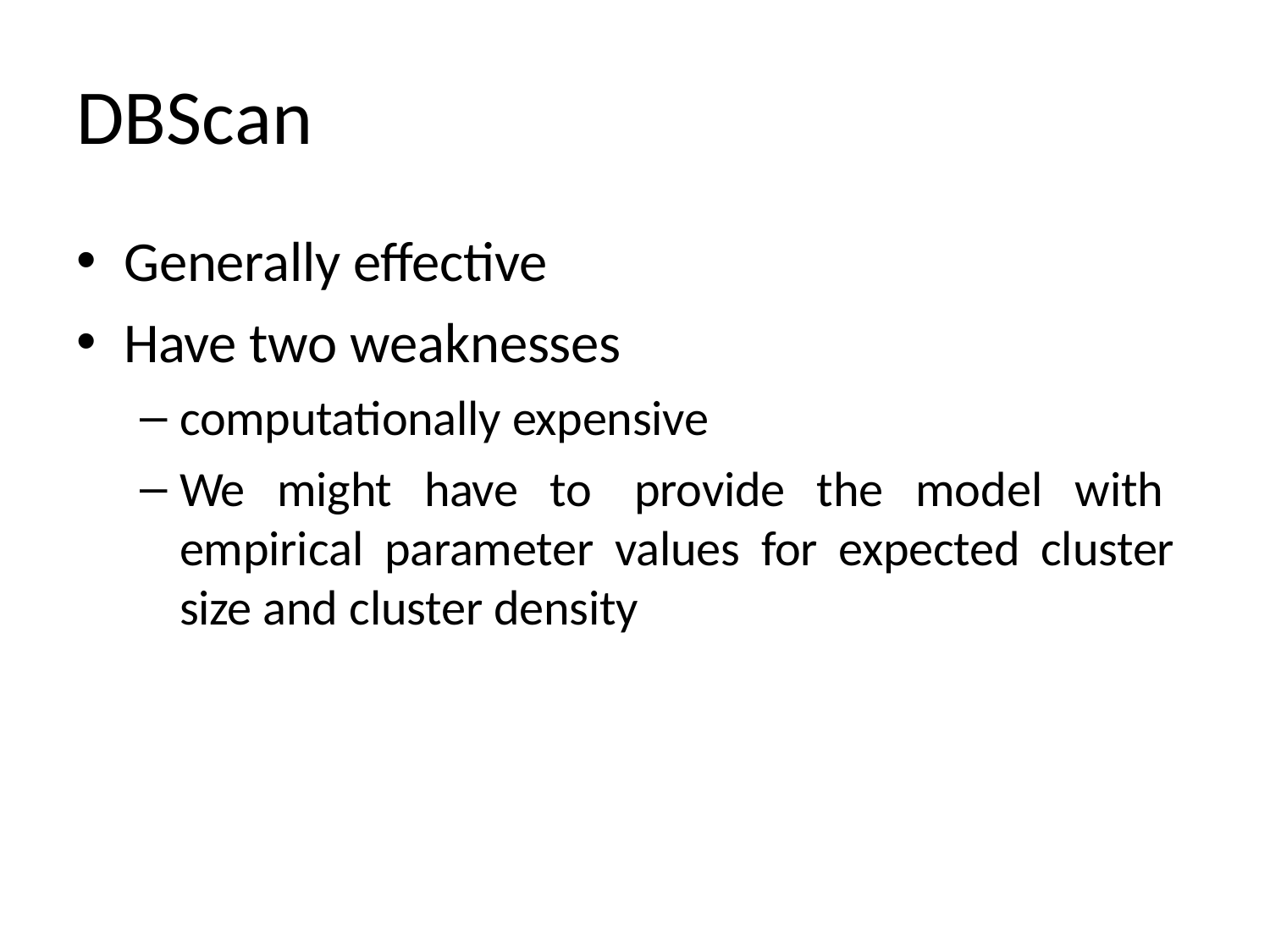

# DBScan
Generally effective
Have two weaknesses
computationally expensive
We might have to provide the model with  empirical parameter values for expected cluster  size and cluster density